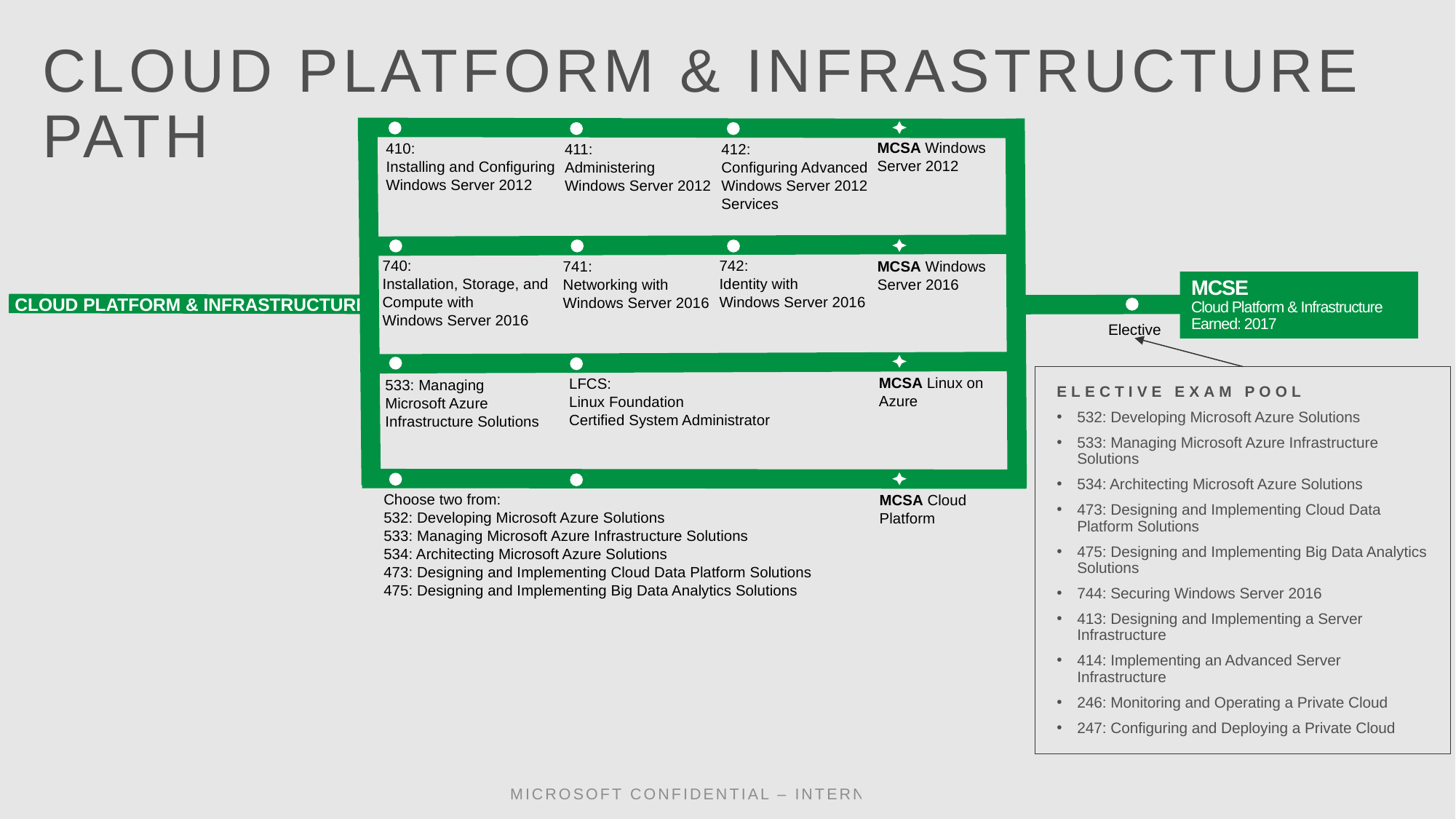

CLOUD PLATFORM & INFRASTRUCTURE PATH

MCSA Windows
Server 2012
410:
Installing and Configuring
Windows Server 2012
411:
Administering
Windows Server 2012
412:
Configuring Advanced
Windows Server 2012
Services

742:
Identity with
Windows Server 2016
740:
Installation, Storage, and
Compute with
Windows Server 2016
MCSA Windows Server 2016
741:
Networking with
Windows Server 2016

MCSE
Cloud Platform & Infrastructure
Earned: 2017
CLOUD PLATFORM & INFRASTRUCTURE

Elective

Elective Exam Pool
532: Developing Microsoft Azure Solutions
533: Managing Microsoft Azure Infrastructure Solutions
534: Architecting Microsoft Azure Solutions
473: Designing and Implementing Cloud Data Platform Solutions
475: Designing and Implementing Big Data Analytics Solutions
744: Securing Windows Server 2016
413: Designing and Implementing a Server Infrastructure
414: Implementing an Advanced Server Infrastructure
246: Monitoring and Operating a Private Cloud
247: Configuring and Deploying a Private Cloud
MCSA Linux on
Azure
LFCS:
Linux Foundation
Certified System Administrator
533: Managing
Microsoft Azure
Infrastructure Solutions

Choose two from:
532: Developing Microsoft Azure Solutions
533: Managing Microsoft Azure Infrastructure Solutions
534: Architecting Microsoft Azure Solutions
473: Designing and Implementing Cloud Data Platform Solutions
475: Designing and Implementing Big Data Analytics Solutions
MCSA Cloud Platform